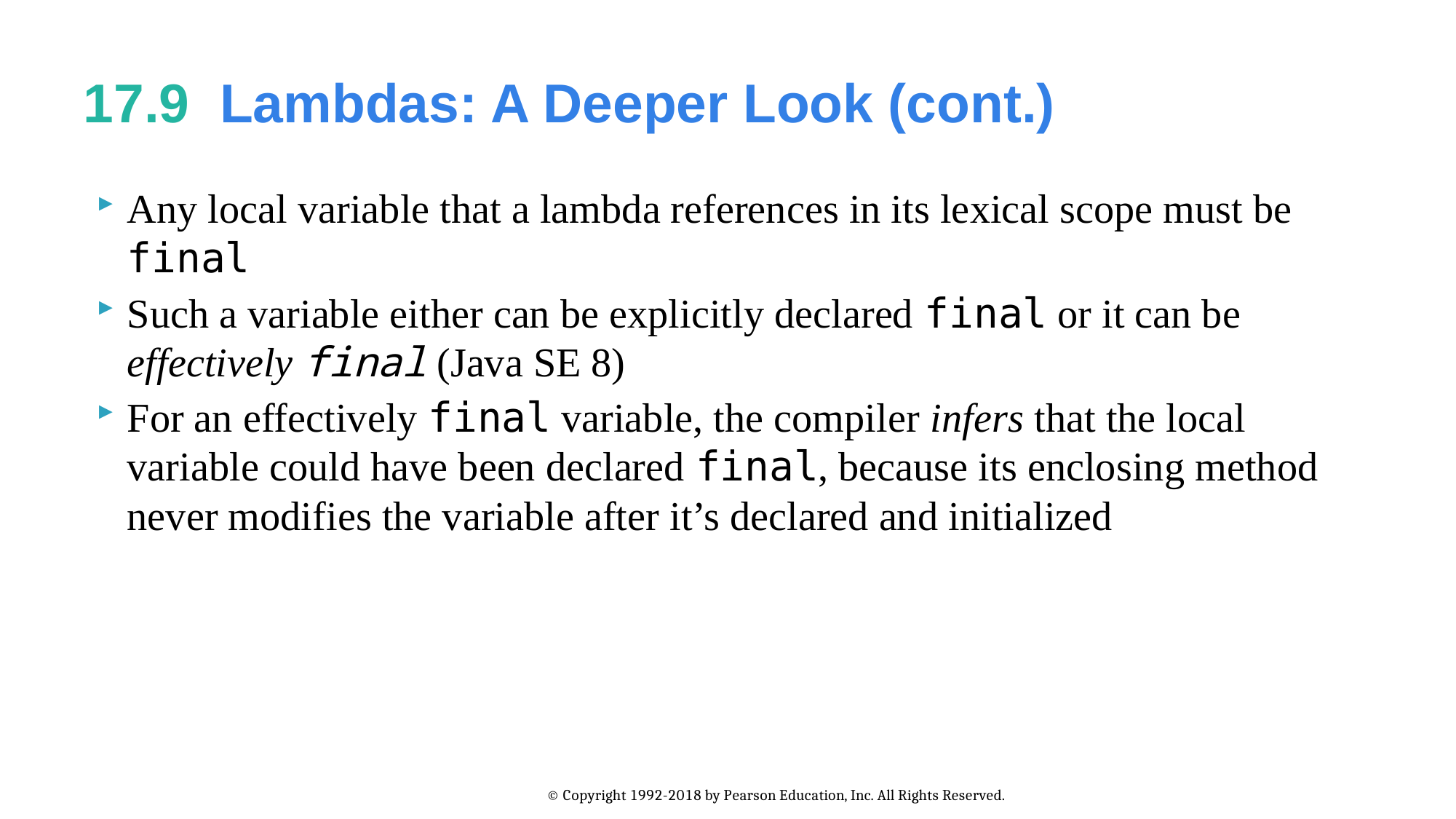

# 17.9  Lambdas: A Deeper Look (cont.)
Any local variable that a lambda references in its lexical scope must be final
Such a variable either can be explicitly declared final or it can be effectively final (Java SE 8)
For an effectively final variable, the compiler infers that the local variable could have been declared final, because its enclosing method never modifies the variable after it’s declared and initialized

© Copyright 1992-2018 by Pearson Education, Inc. All Rights Reserved.